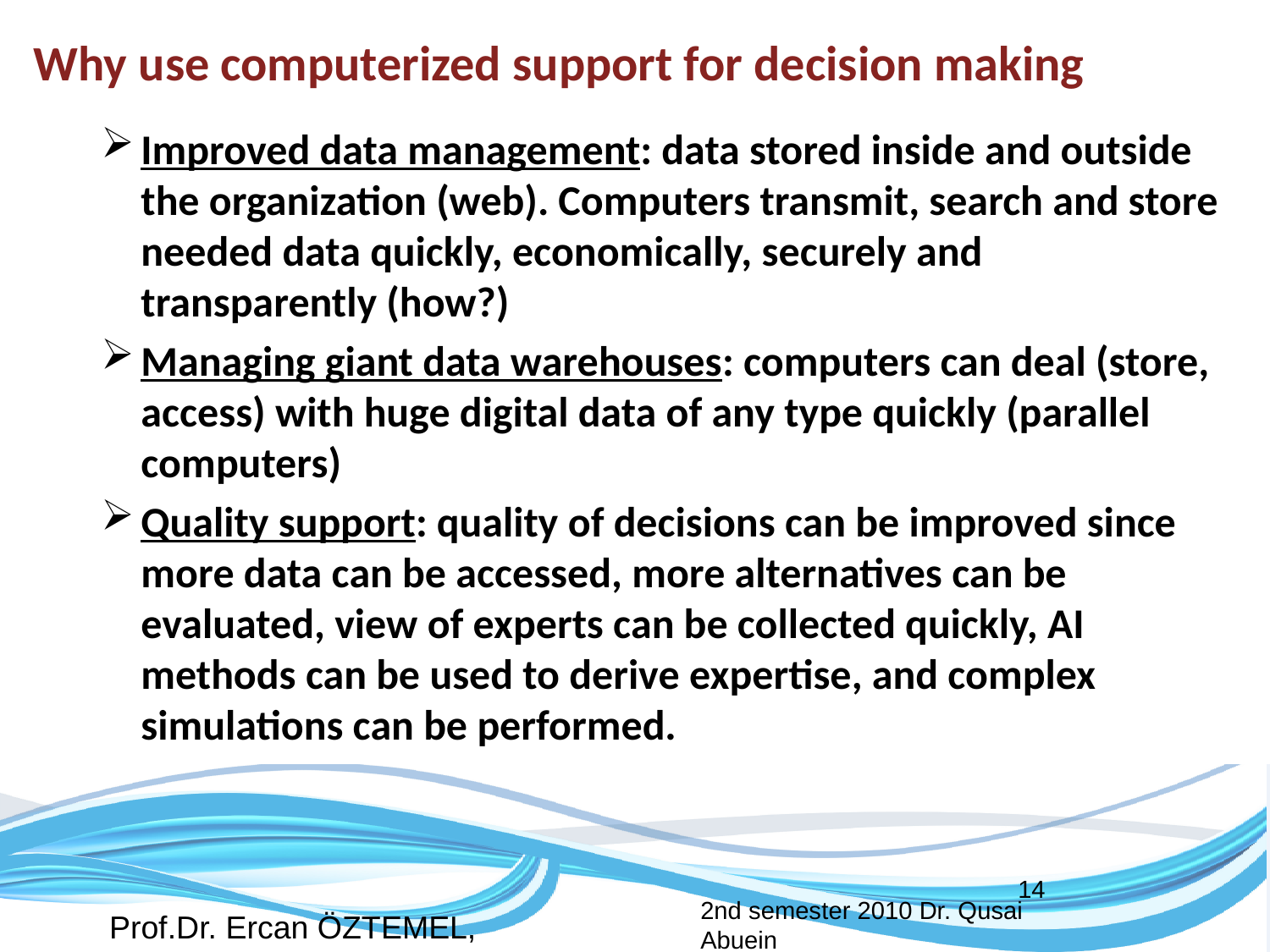

# Why use computerized support for decision making
Improved data management: data stored inside and outside the organization (web). Computers transmit, search and store needed data quickly, economically, securely and transparently (how?)
Managing giant data warehouses: computers can deal (store, access) with huge digital data of any type quickly (parallel computers)
Quality support: quality of decisions can be improved since more data can be accessed, more alternatives can be evaluated, view of experts can be collected quickly, AI methods can be used to derive expertise, and complex simulations can be performed.
14
2nd semester 2010 Dr. Qusai Abuein